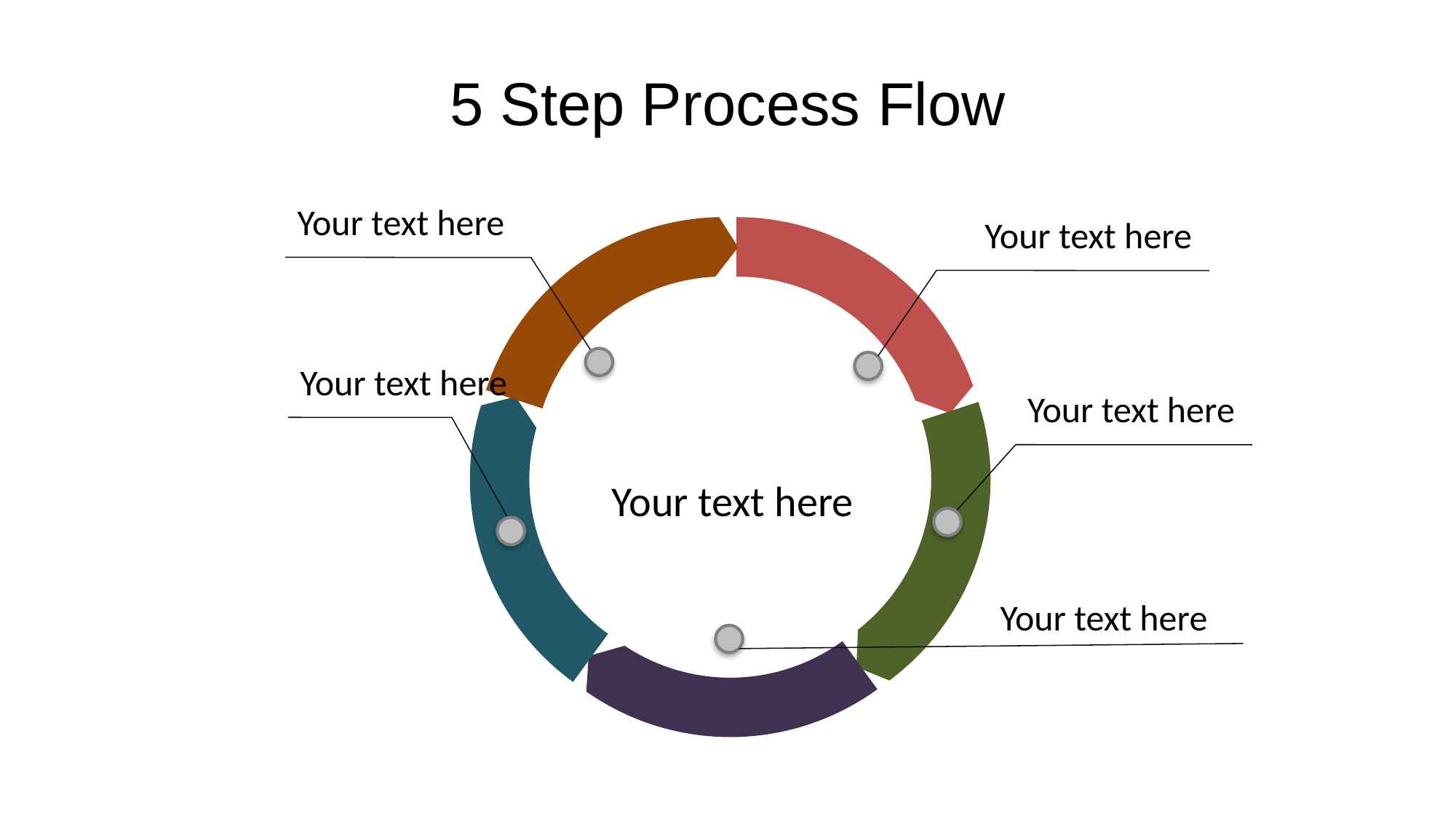

# 5 Step Process Flow
Your text here

Your text here

Your text here

Your text here

Your text here
Your text here